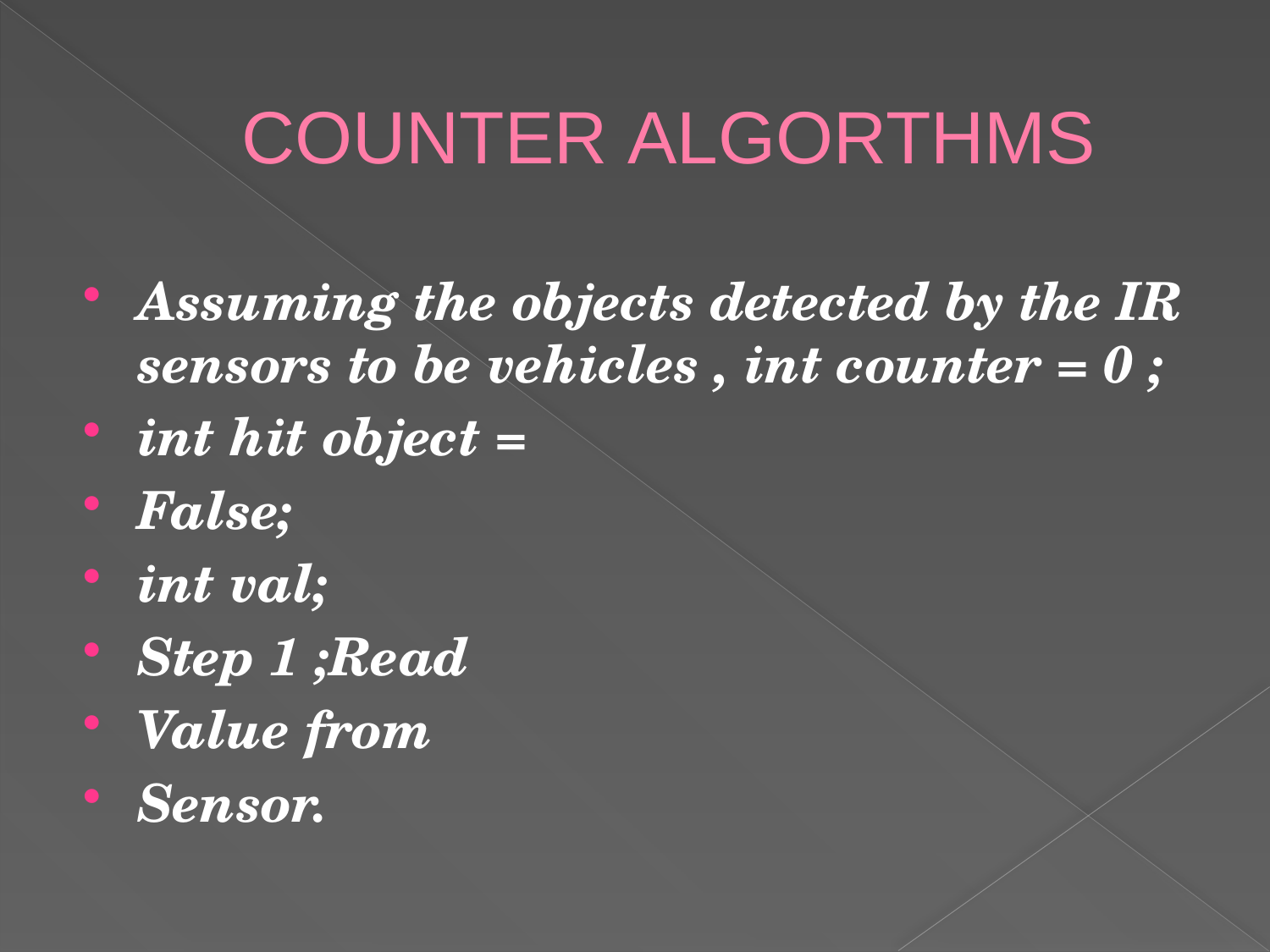

# COUNTER ALGORTHMS
Assuming the objects detected by the IR sensors to be vehicles , int counter = 0 ;
int hit object =
False;
int val;
Step 1 ;Read
Value from
Sensor.